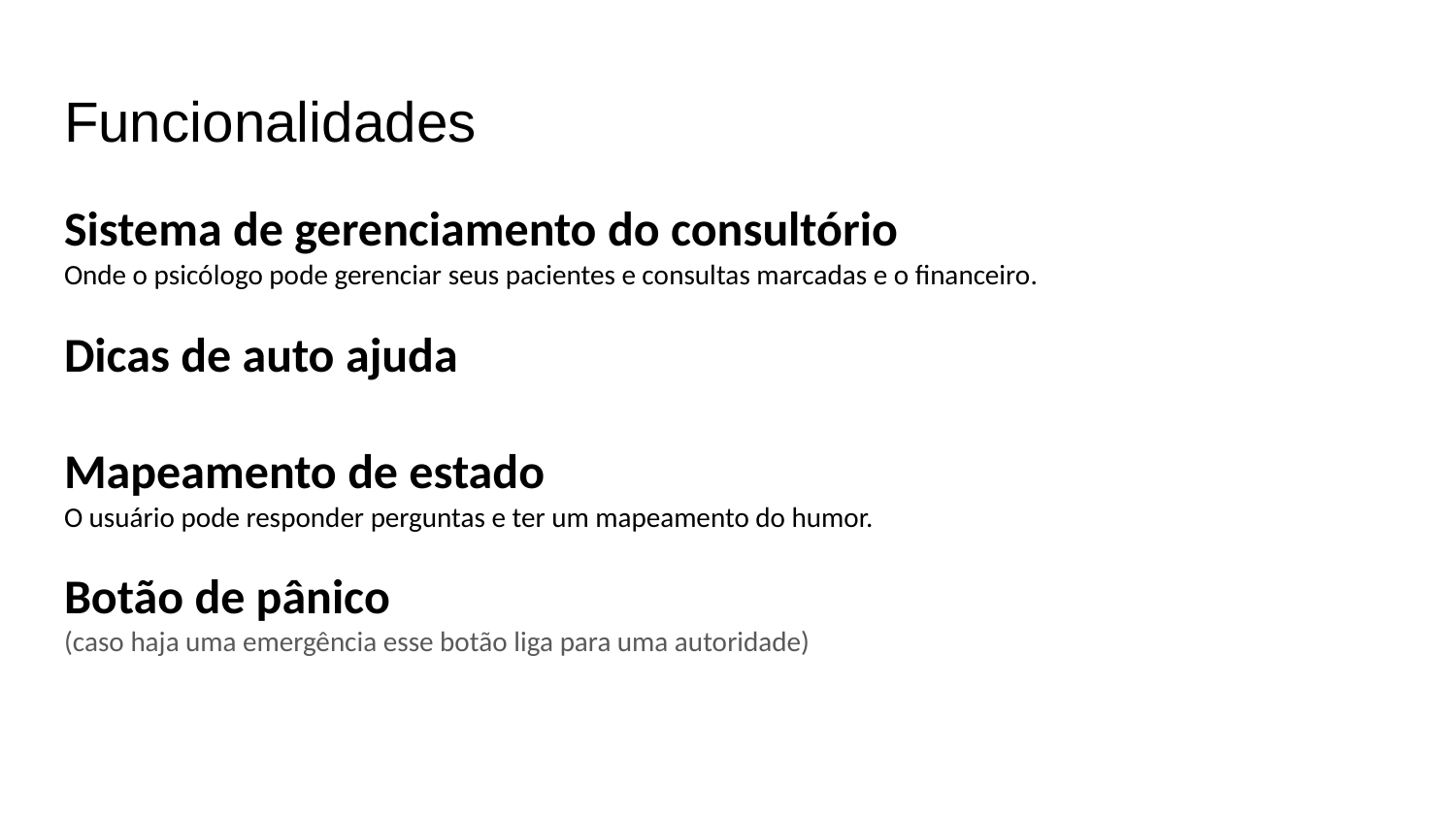

# Funcionalidades
Sistema de gerenciamento do consultório
Onde o psicólogo pode gerenciar seus pacientes e consultas marcadas e o financeiro.

Dicas de auto ajuda

Mapeamento de estado
O usuário pode responder perguntas e ter um mapeamento do humor.
Botão de pânico
(caso haja uma emergência esse botão liga para uma autoridade)